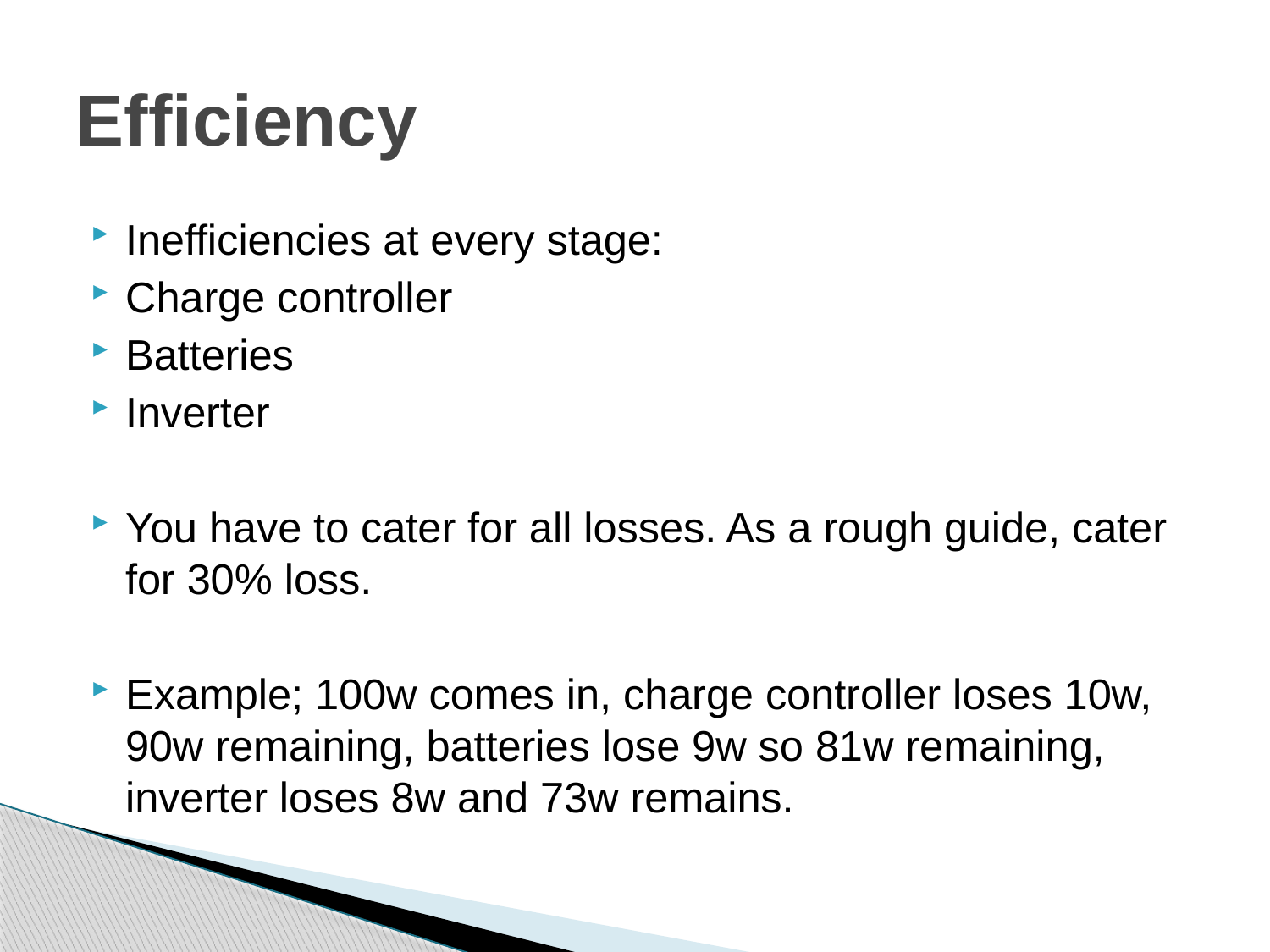

# Efficiency
Inefficiencies at every stage:
Charge controller
Batteries
Inverter

You have to cater for all losses. As a rough guide, cater for 30% loss.

Example; 100w comes in, charge controller loses 10w, 90w remaining, batteries lose 9w so 81w remaining, inverter loses 8w and 73w remains.